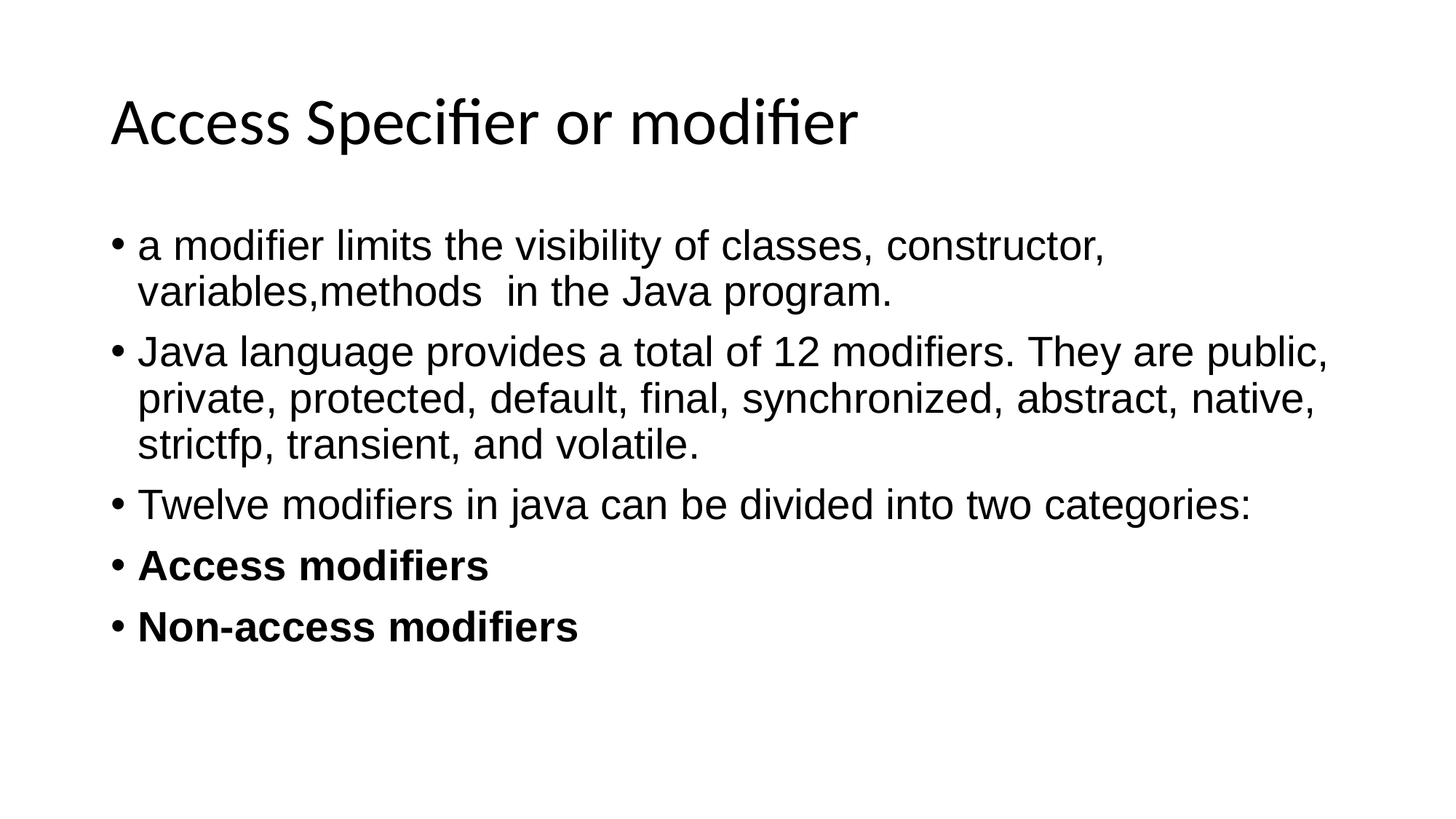

# Access Specifier or modifier
a modifier limits the visibility of classes, constructor, variables,methods  in the Java program.
Java language provides a total of 12 modifiers. They are public, private, protected, default, final, synchronized, abstract, native, strictfp, transient, and volatile.
Twelve modifiers in java can be divided into two categories:
Access modifiers
Non-access modifiers